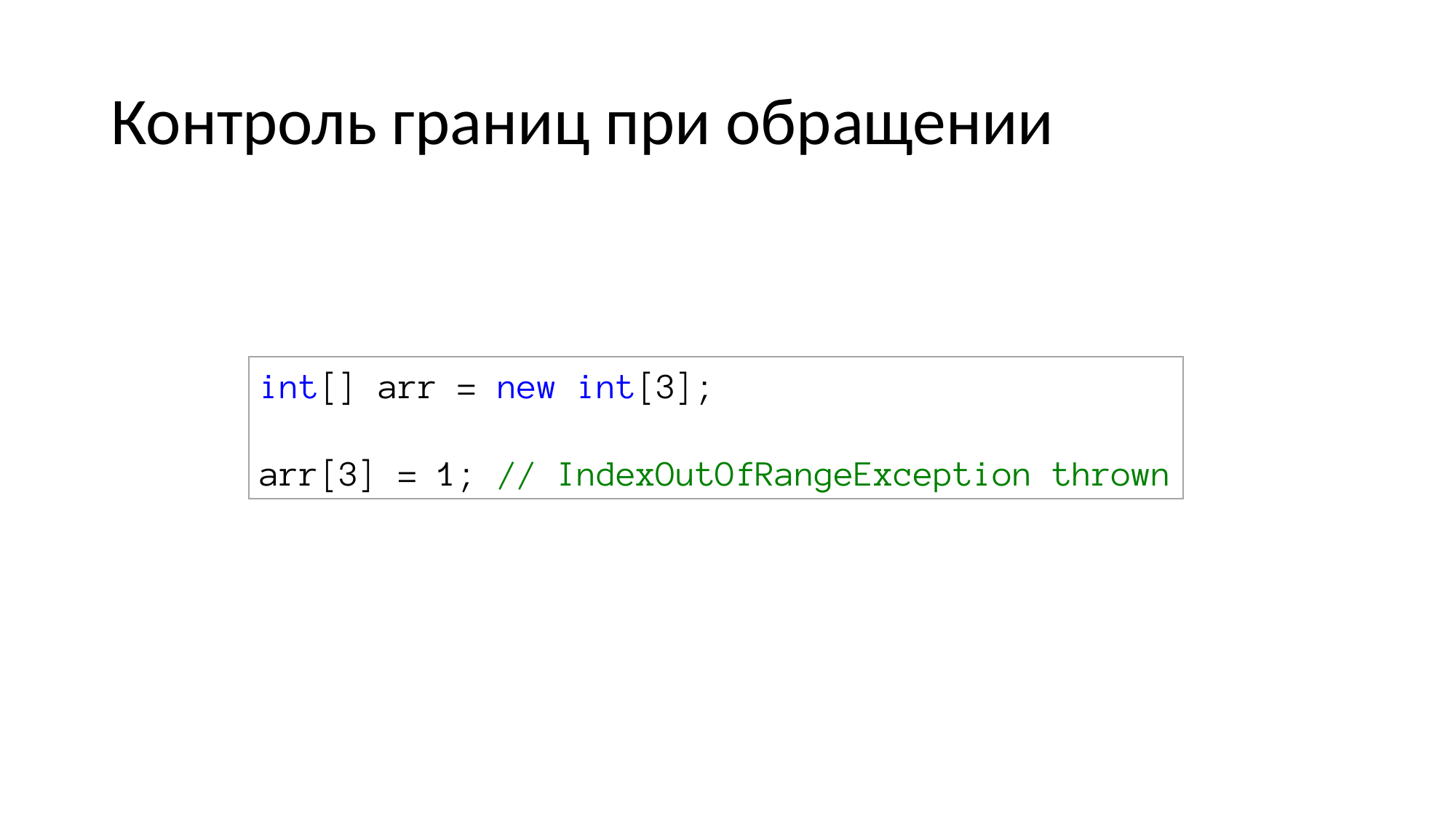

# Контроль границ при обращении
int[] arr = new int[3];
arr[3] = 1; // IndexOutOfRangeException thrown